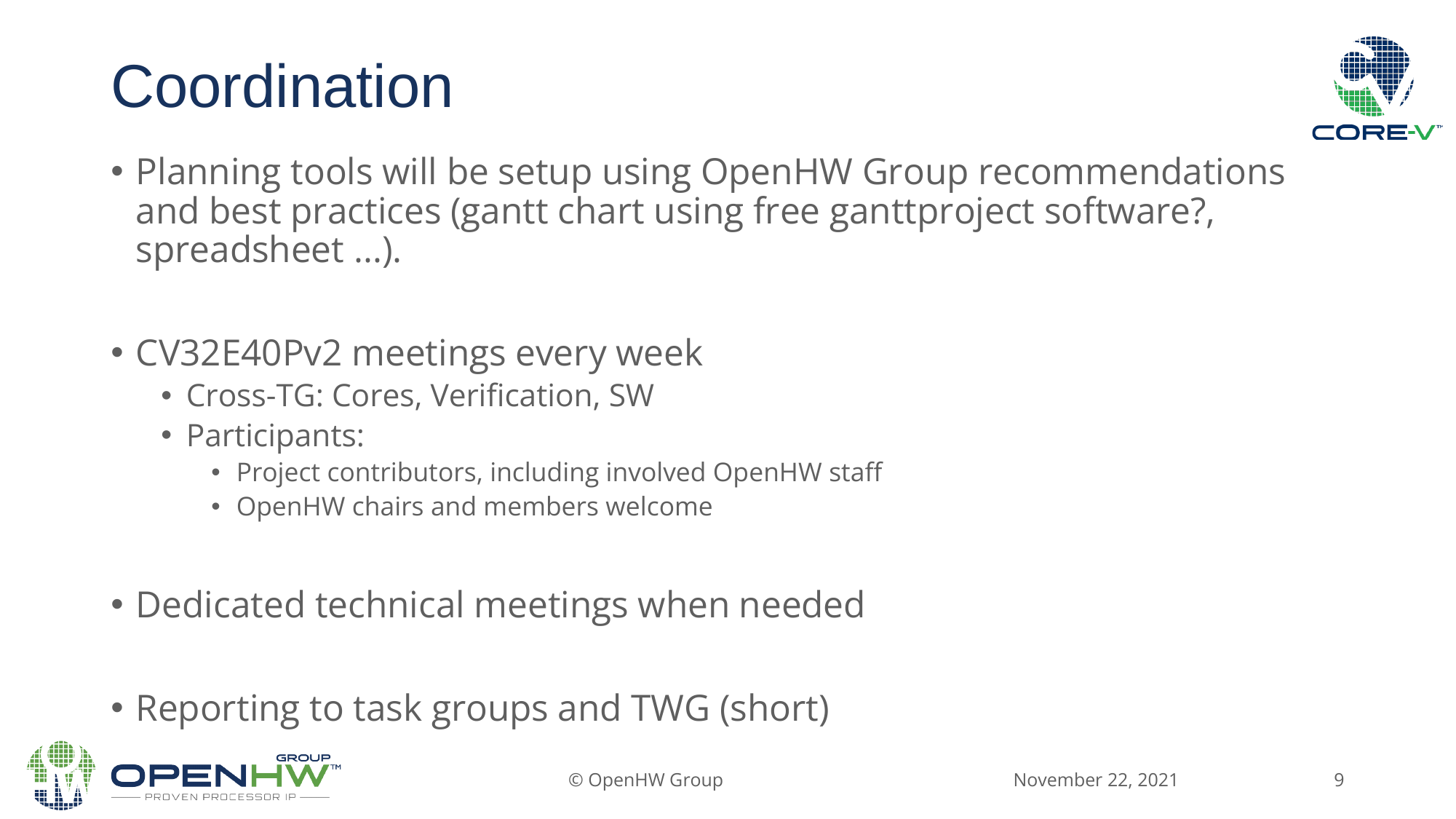

# Coordination
Planning tools will be setup using OpenHW Group recommendations and best practices (gantt chart using free ganttproject software?,  spreadsheet ...).

CV32E40Pv2 meetings every week
Cross-TG: Cores, Verification, SW
Participants:
Project contributors, including involved OpenHW staff
OpenHW chairs and members welcome

Dedicated technical meetings when needed

Reporting to task groups and TWG (short)
November 22, 2021
© OpenHW Group
9